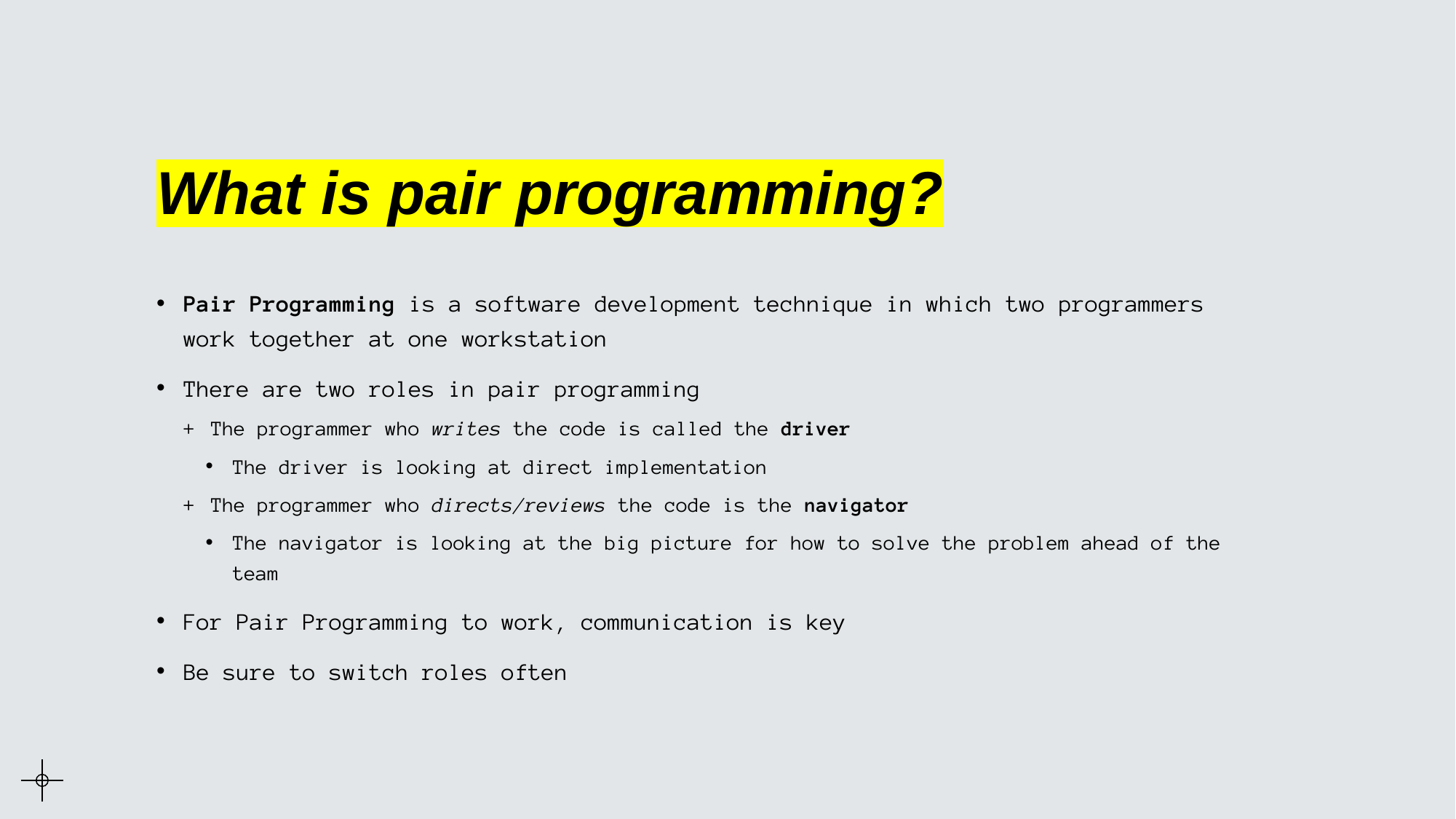

# What is pair programming?
Pair Programming is a software development technique in which two programmers work together at one workstation
There are two roles in pair programming
The programmer who writes the code is called the driver
The driver is looking at direct implementation
The programmer who directs/reviews the code is the navigator
The navigator is looking at the big picture for how to solve the problem ahead of the team
For Pair Programming to work, communication is key
Be sure to switch roles often